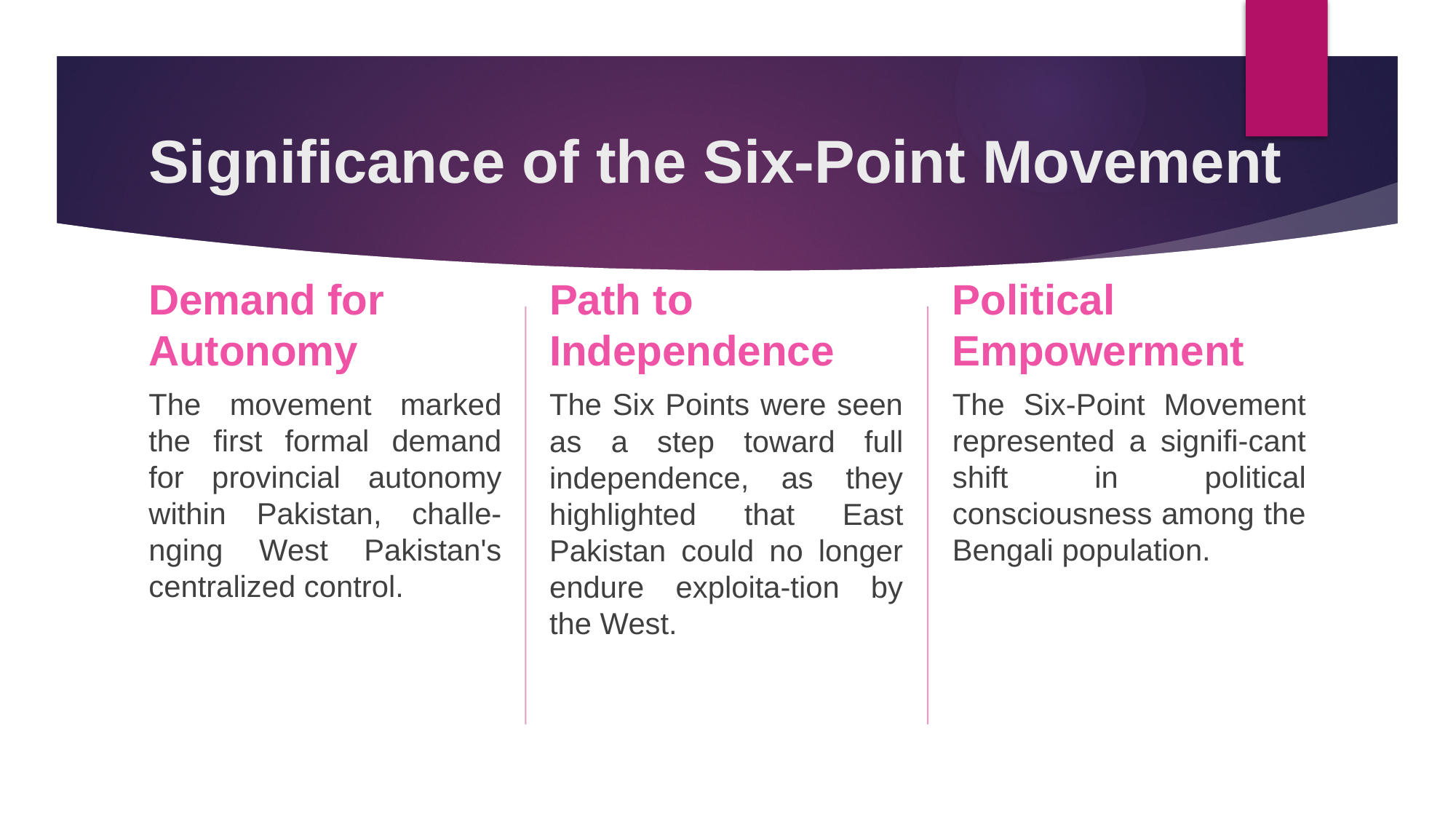

# Significance of the Six-Point Movement
Path to Independence
Political Empowerment
Demand for Autonomy
The Six-Point Movement represented a signifi-cant shift in political consciousness among the Bengali population.
The Six Points were seen as a step toward full independence, as they highlighted that East Pakistan could no longer endure exploita-tion by the West.
The movement marked the first formal demand for provincial autonomy within Pakistan, challe- nging West Pakistan's centralized control.